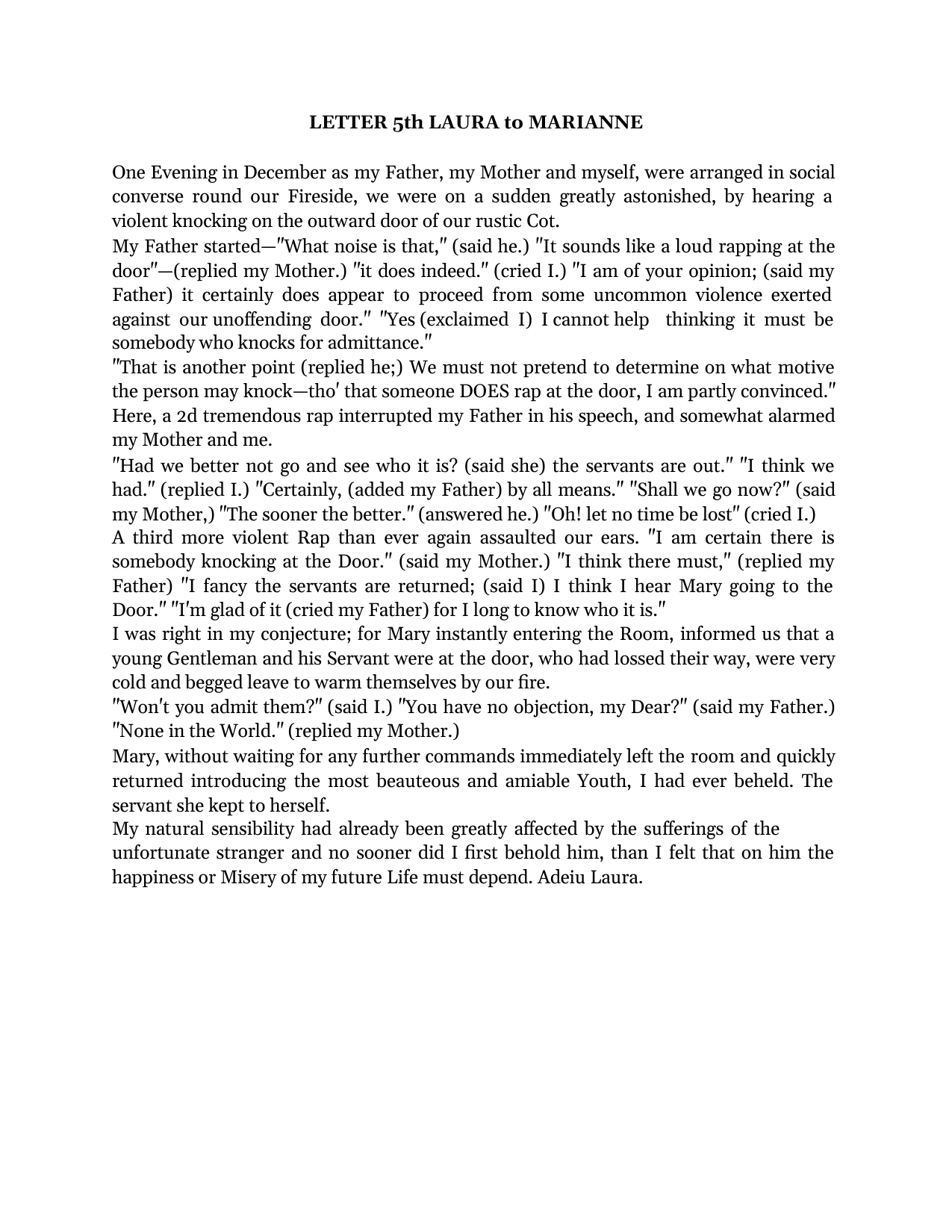

LETTER 5th LAURA to MARIANNE

One Evening in December as my Father, my Mother and myself, were arranged in social  converse round our Fireside, we were on a sudden greatly astonished, by hearing a  violent knocking on the outward door of our rustic Cot.
My Father started—"What noise is that," (said he.) "It sounds like a loud rapping at the  door"—(replied my Mother.) "it does indeed." (cried I.) "I am of your opinion; (said my
Father) it certainly does appear to proceed from some uncommon violence exerted  against  our unoffending  door."  "Yes (exclaimed  I)  I cannot help   thinking  it  must  be
somebody who knocks for admittance."
"That is another point (replied he;) We must not pretend to determine on what motive  the person may knock—tho' that someone DOES rap at the door, I am partly convinced."  Here, a 2d tremendous rap interrupted my Father in his speech, and somewhat alarmed  my Mother and me.
"Had we better not go and see who it is? (said she) the servants are out." "I think we  had." (replied I.) "Certainly, (added my Father) by all means." "Shall we go now?" (said  my Mother,) "The sooner the better." (answered he.) "Oh! let no time be lost" (cried I.)
A third more violent Rap than ever again assaulted our ears. "I am certain there is
somebody knocking at the Door." (said my Mother.) "I think there must," (replied my  Father) "I fancy the servants are returned; (said I) I think I hear Mary going to the  Door." "I'm glad of it (cried my Father) for I long to know who it is."
I was right in my conjecture; for Mary instantly entering the Room, informed us that a  young Gentleman and his Servant were at the door, who had lossed their way, were very  cold and begged leave to warm themselves by our fire.
"Won't you admit them?" (said I.) "You have no objection, my Dear?" (said my Father.)  "None in the World." (replied my Mother.)
Mary, without waiting for any further commands immediately left the room and quickly  returned introducing the most beauteous and amiable Youth, I had ever beheld. The  servant she kept to herself.
My natural sensibility had already been greatly affected by the sufferings of the
unfortunate stranger and no sooner did I first behold him, than I felt that on him the  happiness or Misery of my future Life must depend. Adeiu Laura.